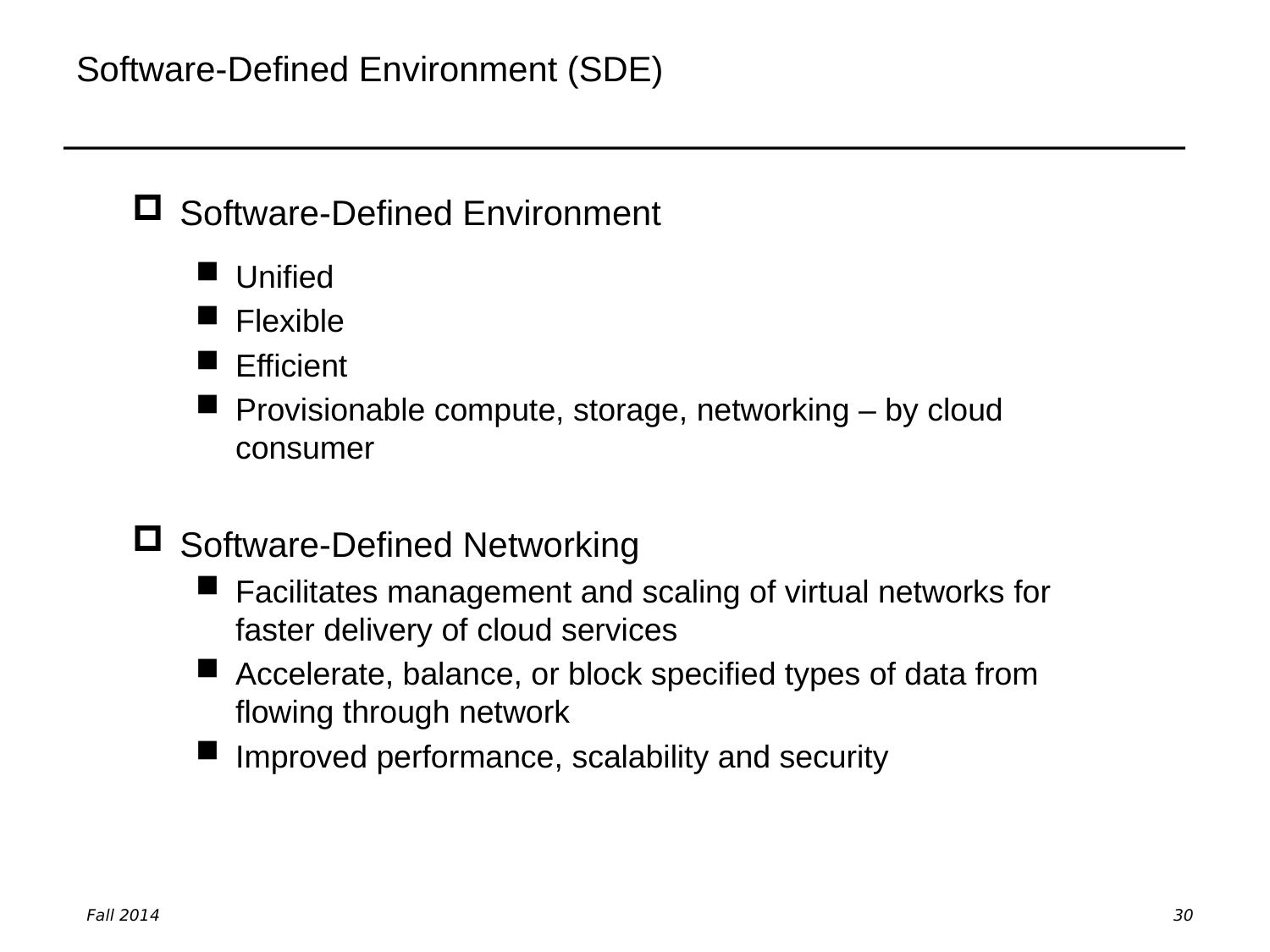

# Software-Defined Environment (SDE)
Software-Defined Environment

Unified
Flexible
Efficient
Provisionable compute, storage, networking – by cloud consumer

Software-Defined Networking
Facilitates management and scaling of virtual networks for faster delivery of cloud services
Accelerate, balance, or block specified types of data from flowing through network
Improved performance, scalability and security

30